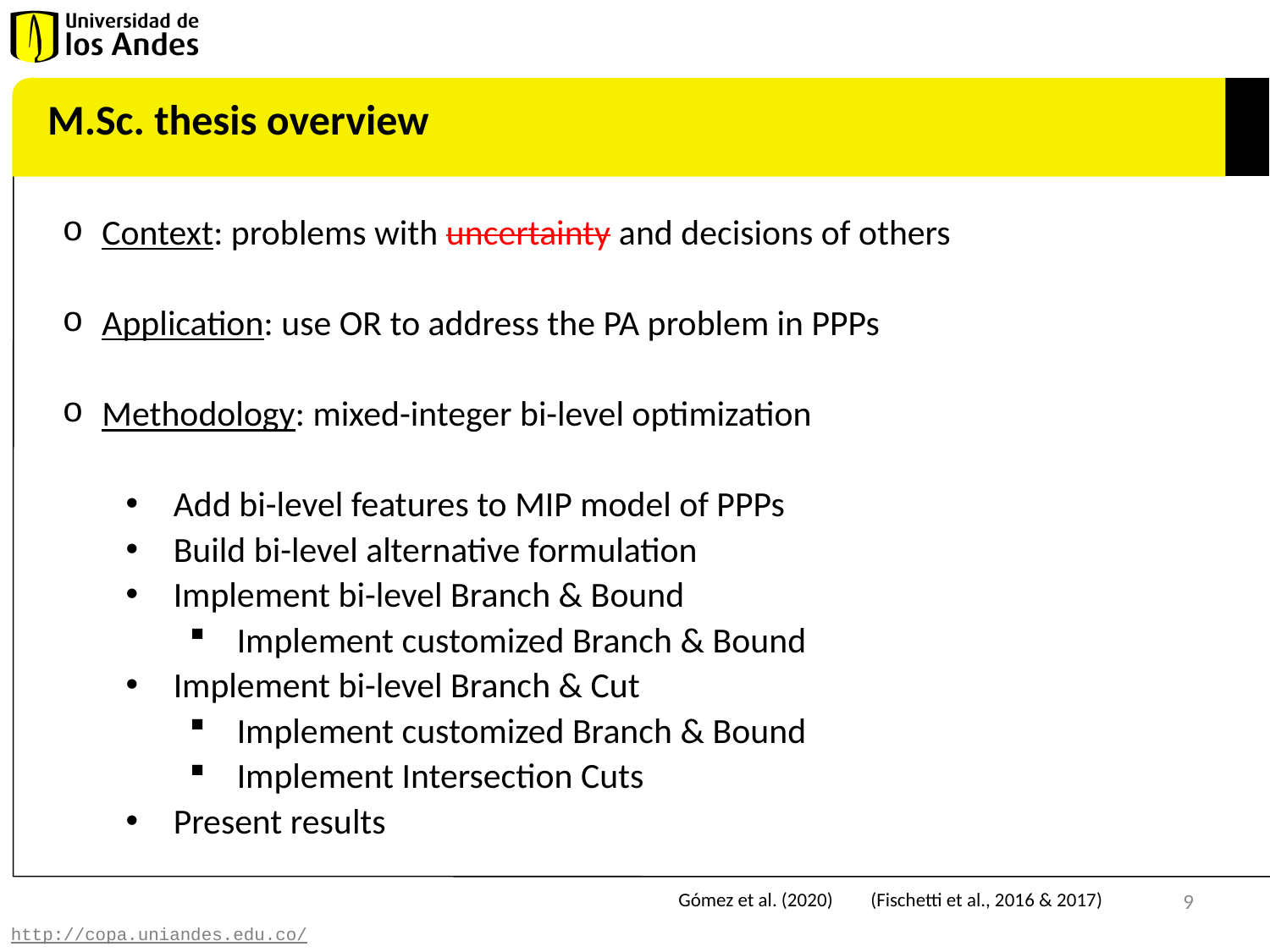

M.Sc. thesis overview
Context: problems with uncertainty and decisions of others

Application: use OR to address the PA problem in PPPs

Methodology: mixed-integer bi-level optimization

Add bi-level features to MIP model of PPPs
Build bi-level alternative formulation
Implement bi-level Branch & Bound
Implement customized Branch & Bound
Implement bi-level Branch & Cut
Implement customized Branch & Bound
Implement Intersection Cuts
Present results

Gómez et al. (2020)
(Fischetti et al., 2016 & 2017)
9